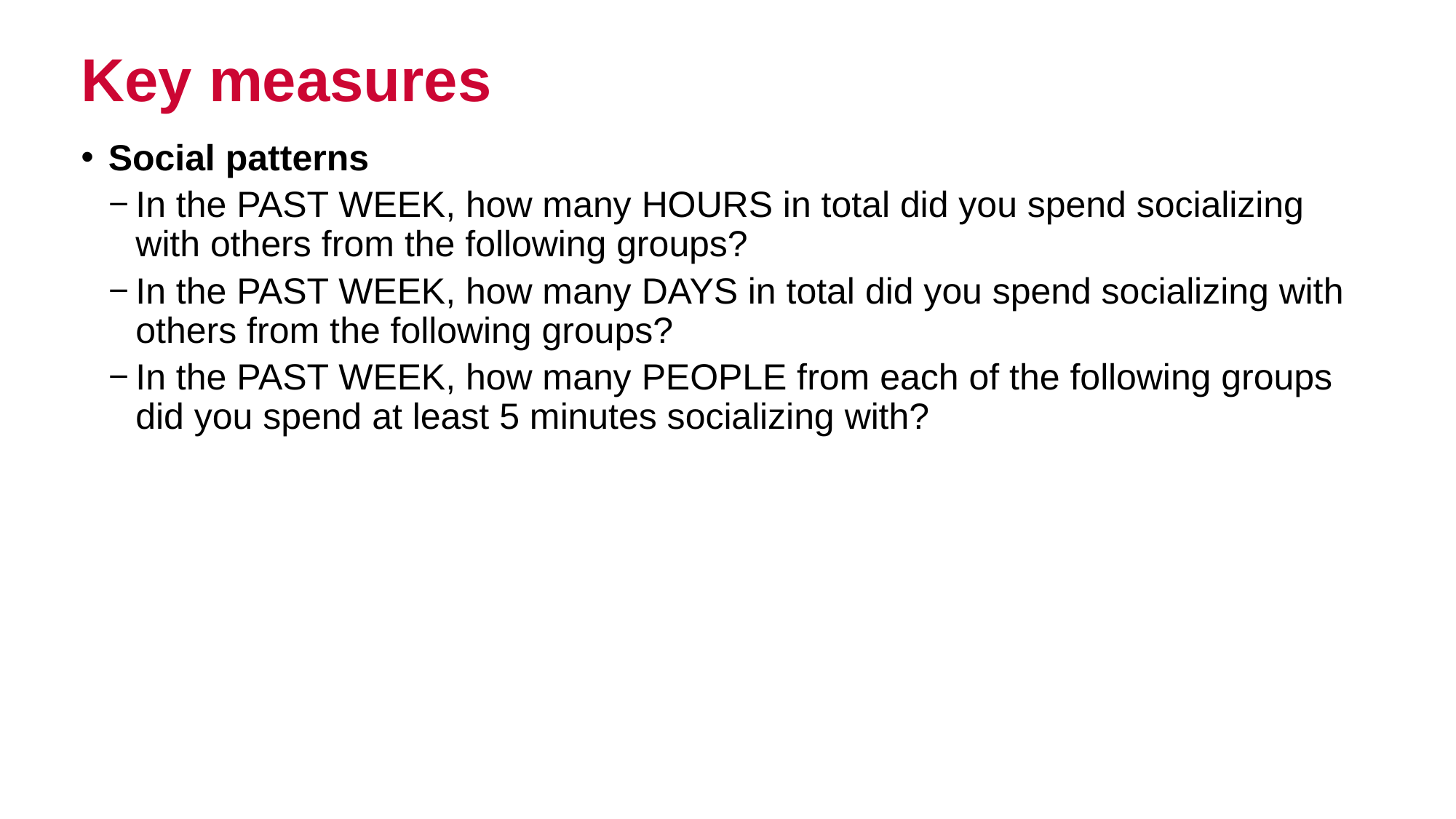

# Key measures
Social patterns
In the PAST WEEK, how many HOURS in total did you spend socializing with others from the following groups?
In the PAST WEEK, how many DAYS in total did you spend socializing with others from the following groups?
In the PAST WEEK, how many PEOPLE from each of the following groups did you spend at least 5 minutes socializing with?